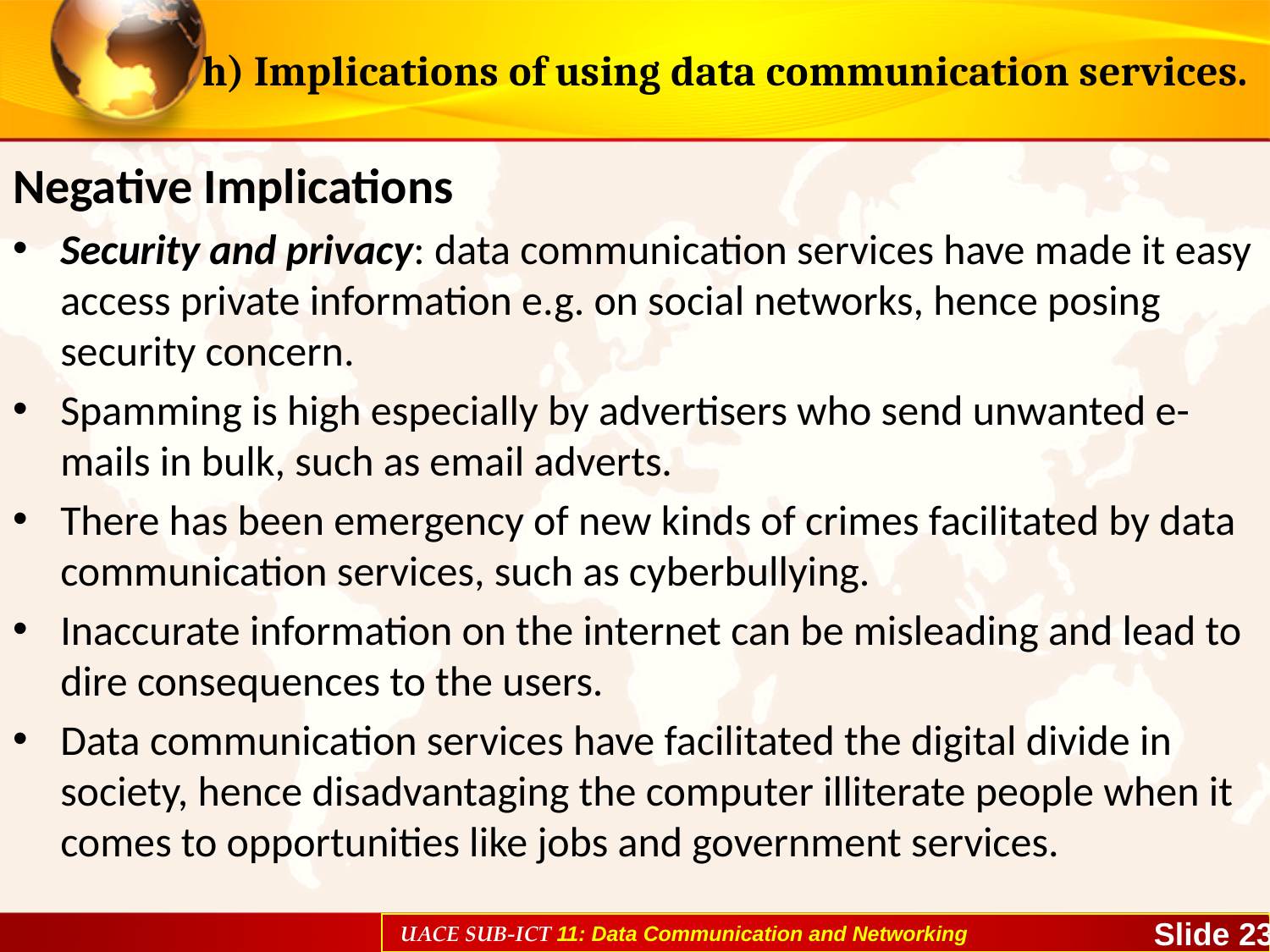

# h) Implications of using data communication services.
Negative Implications
Security and privacy: data communication services have made it easy access private information e.g. on social networks, hence posing security concern.
Spamming is high especially by advertisers who send unwanted e-mails in bulk, such as email adverts.
There has been emergency of new kinds of crimes facilitated by data communication services, such as cyberbullying.
Inaccurate information on the internet can be misleading and lead to dire consequences to the users.
Data communication services have facilitated the digital divide in society, hence disadvantaging the computer illiterate people when it comes to opportunities like jobs and government services.